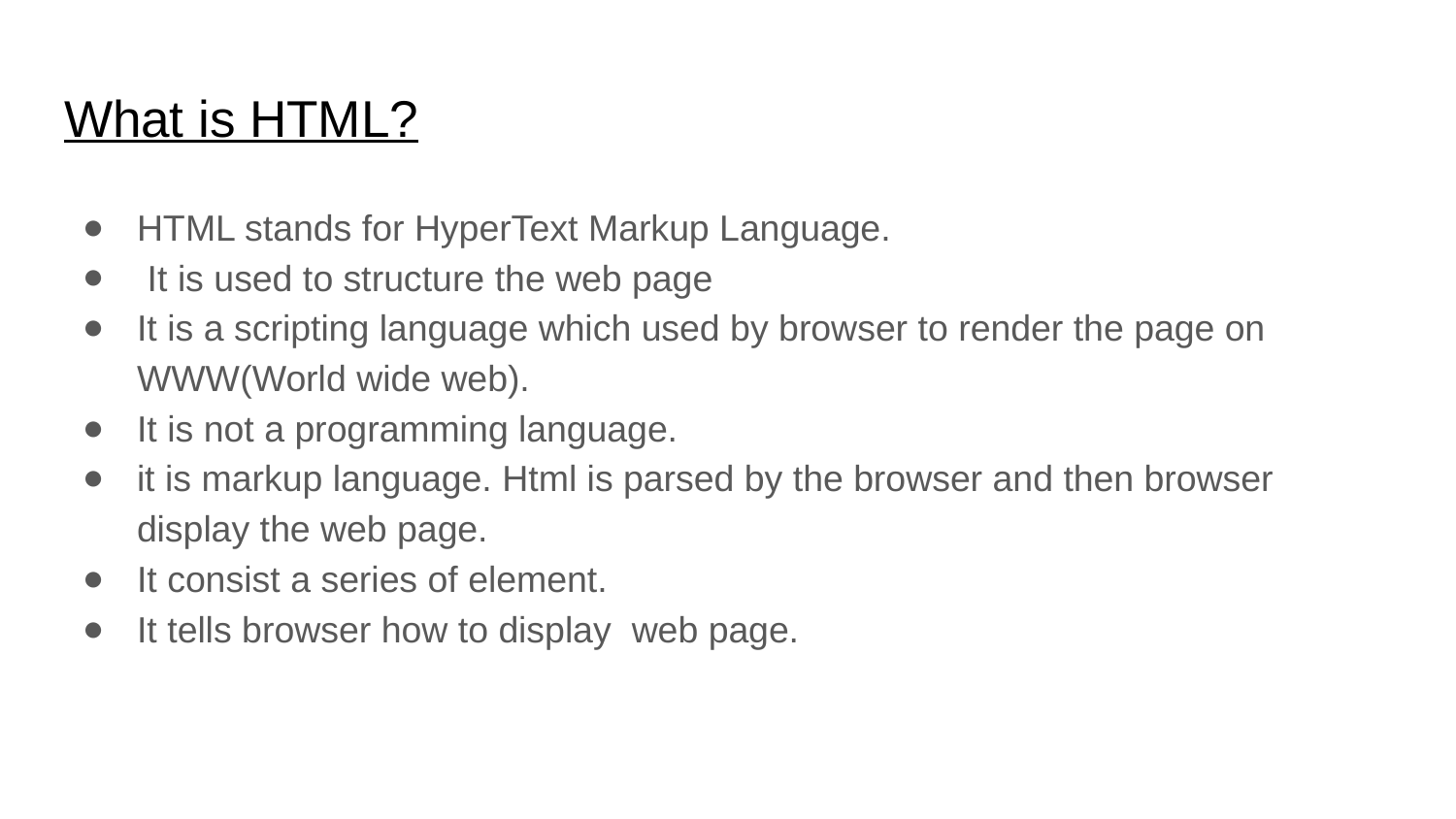

# What is HTML?
HTML stands for HyperText Markup Language.
 It is used to structure the web page
It is a scripting language which used by browser to render the page on WWW(World wide web).
It is not a programming language.
it is markup language. Html is parsed by the browser and then browser display the web page.
It consist a series of element.
It tells browser how to display  web page.